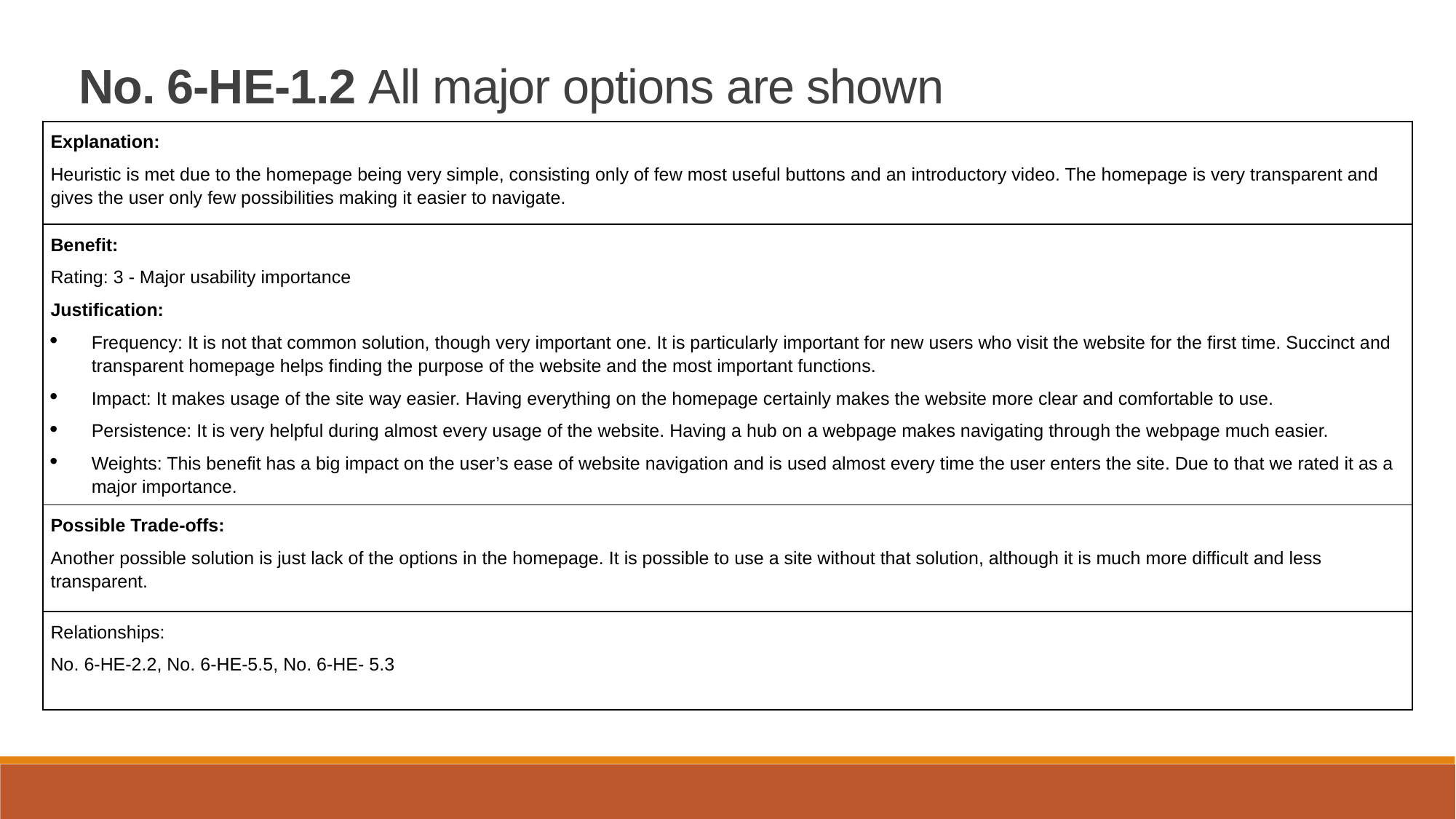

No. 6-HE-1.2 All major options are shown
| Explanation: Heuristic is met due to the homepage being very simple, consisting only of few most useful buttons and an introductory video. The homepage is very transparent and gives the user only few possibilities making it easier to navigate. |
| --- |
| Benefit: Rating: 3 - Major usability importance Justification: Frequency: It is not that common solution, though very important one. It is particularly important for new users who visit the website for the first time. Succinct and transparent homepage helps finding the purpose of the website and the most important functions. Impact: It makes usage of the site way easier. Having everything on the homepage certainly makes the website more clear and comfortable to use. Persistence: It is very helpful during almost every usage of the website. Having a hub on a webpage makes navigating through the webpage much easier. Weights: This benefit has a big impact on the user’s ease of website navigation and is used almost every time the user enters the site. Due to that we rated it as a major importance. |
| Possible Trade-offs: Another possible solution is just lack of the options in the homepage. It is possible to use a site without that solution, although it is much more difficult and less transparent. |
| Relationships: No. 6-HE-2.2, No. 6-HE-5.5, No. 6-HE- 5.3 |